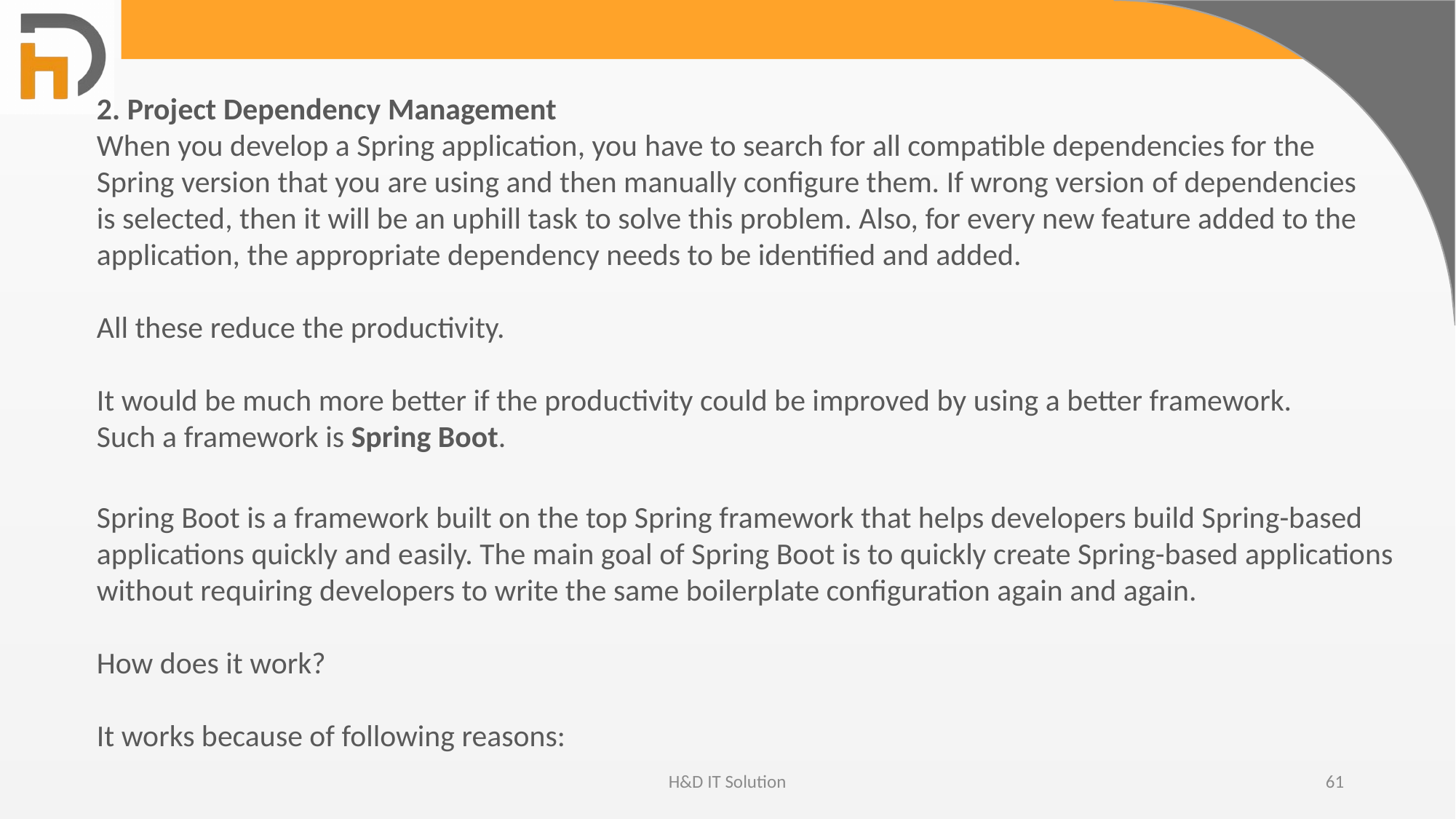

2. Project Dependency Management
When you develop a Spring application, you have to search for all compatible dependencies for the Spring version that you are using and then manually configure them. If wrong version of dependencies is selected, then it will be an uphill task to solve this problem. Also, for every new feature added to the application, the appropriate dependency needs to be identified and added.

All these reduce the productivity.

It would be much more better if the productivity could be improved by using a better framework.
Such a framework is Spring Boot.
Spring Boot is a framework built on the top Spring framework that helps developers build Spring-based applications quickly and easily. The main goal of Spring Boot is to quickly create Spring-based applications without requiring developers to write the same boilerplate configuration again and again.

How does it work?

It works because of following reasons:
H&D IT Solution
61